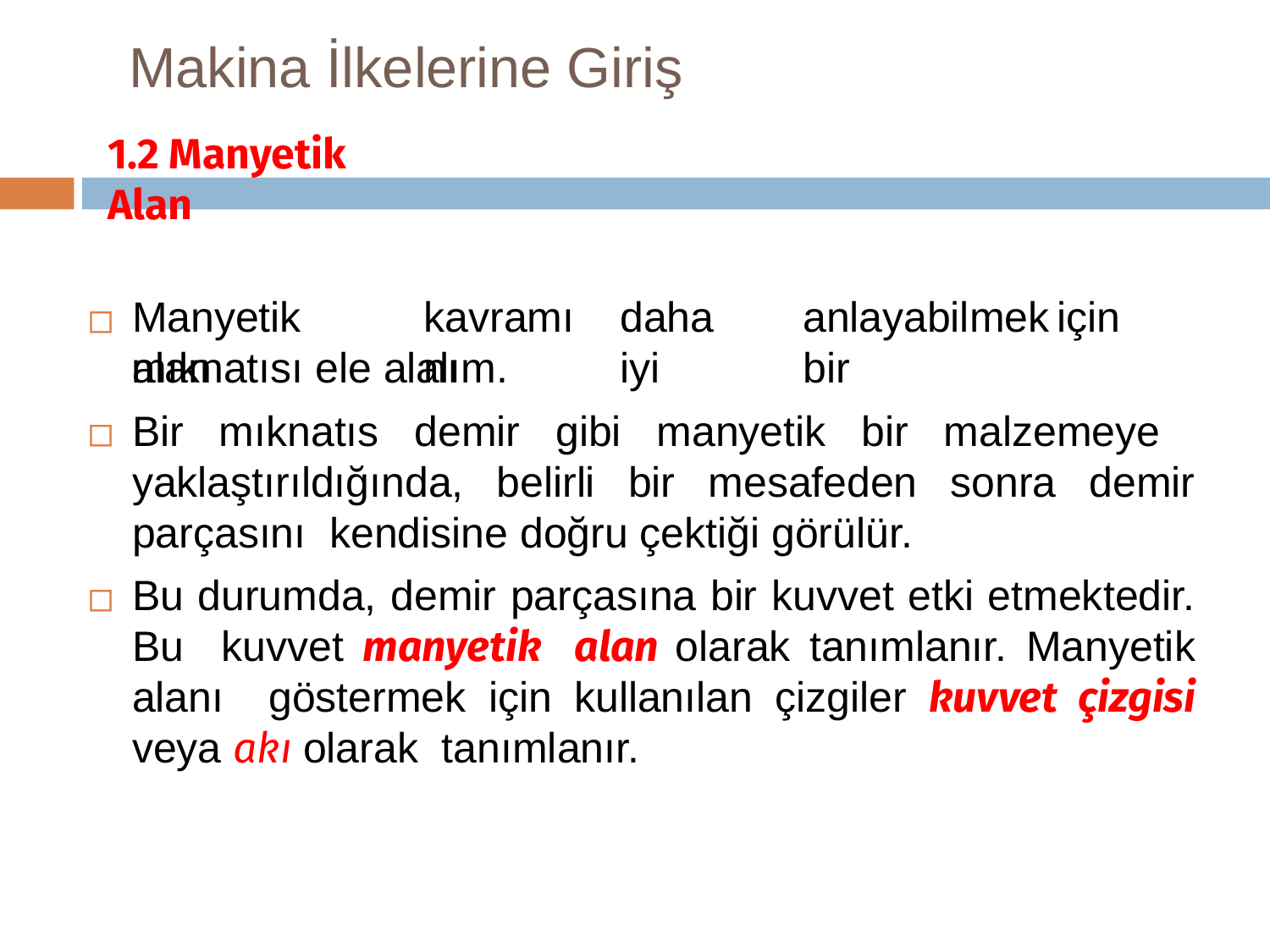

# Makina İlkelerine Giriş
1.2 Manyetik Alan
Manyetik	alan
kavramını
daha	iyi
anlayabilmek	için	bir
mıknatısı ele alalım.
Bir mıknatıs demir gibi manyetik bir malzemeye  yaklaştırıldığında, belirli bir mesafeden sonra demir parçasını  kendisine doğru çektiği görülür.
Bu durumda, demir parçasına bir kuvvet etki etmektedir. Bu  kuvvet manyetik  alan olarak tanımlanır. Manyetik alanı  göstermek için kullanılan çizgiler kuvvet çizgisi veya akı olarak  tanımlanır.